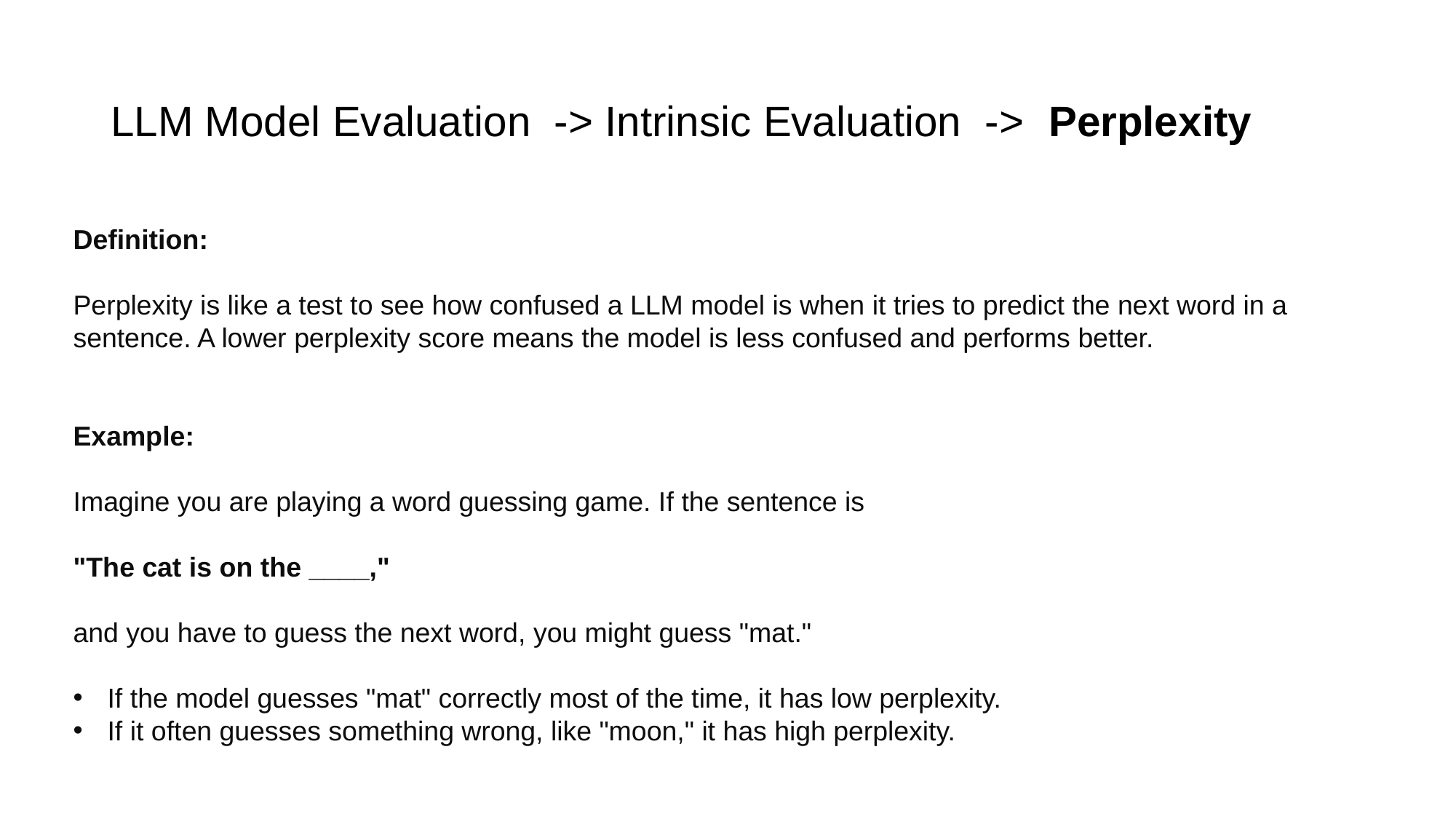

# LLM Model Evaluation  -> Intrinsic Evaluation  ->  Perplexity
Definition:

Perplexity is like a test to see how confused a LLM model is when it tries to predict the next word in a sentence. A lower perplexity score means the model is less confused and performs better.

Example:

Imagine you are playing a word guessing game. If the sentence is

"The cat is on the ____,"

and you have to guess the next word, you might guess "mat."

If the model guesses "mat" correctly most of the time, it has low perplexity.
If it often guesses something wrong, like "moon," it has high perplexity.